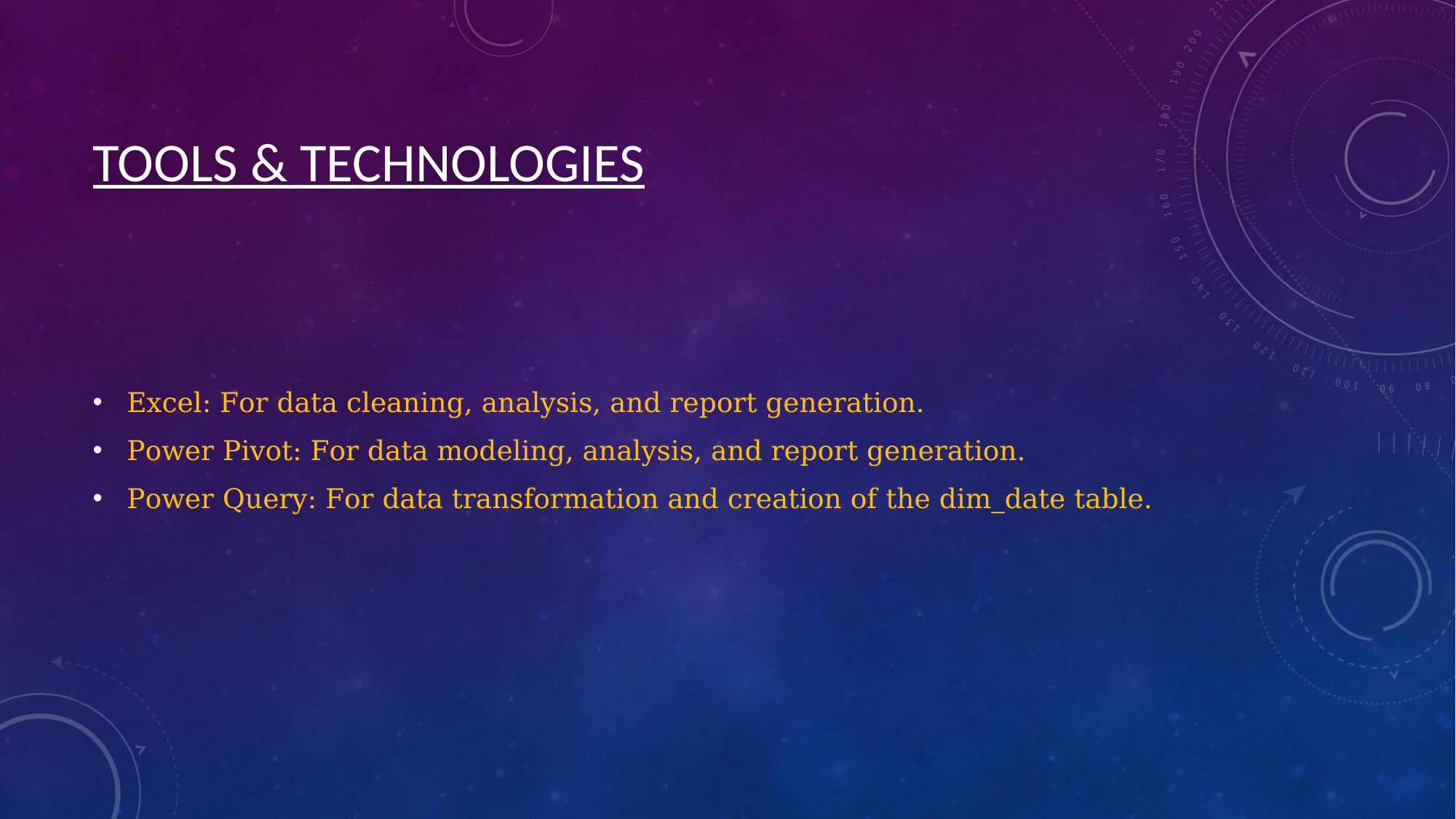

# Tools & Technologies
Excel: For data cleaning, analysis, and report generation.
Power Pivot: For data modeling, analysis, and report generation.
Power Query: For data transformation and creation of the dim_date table.